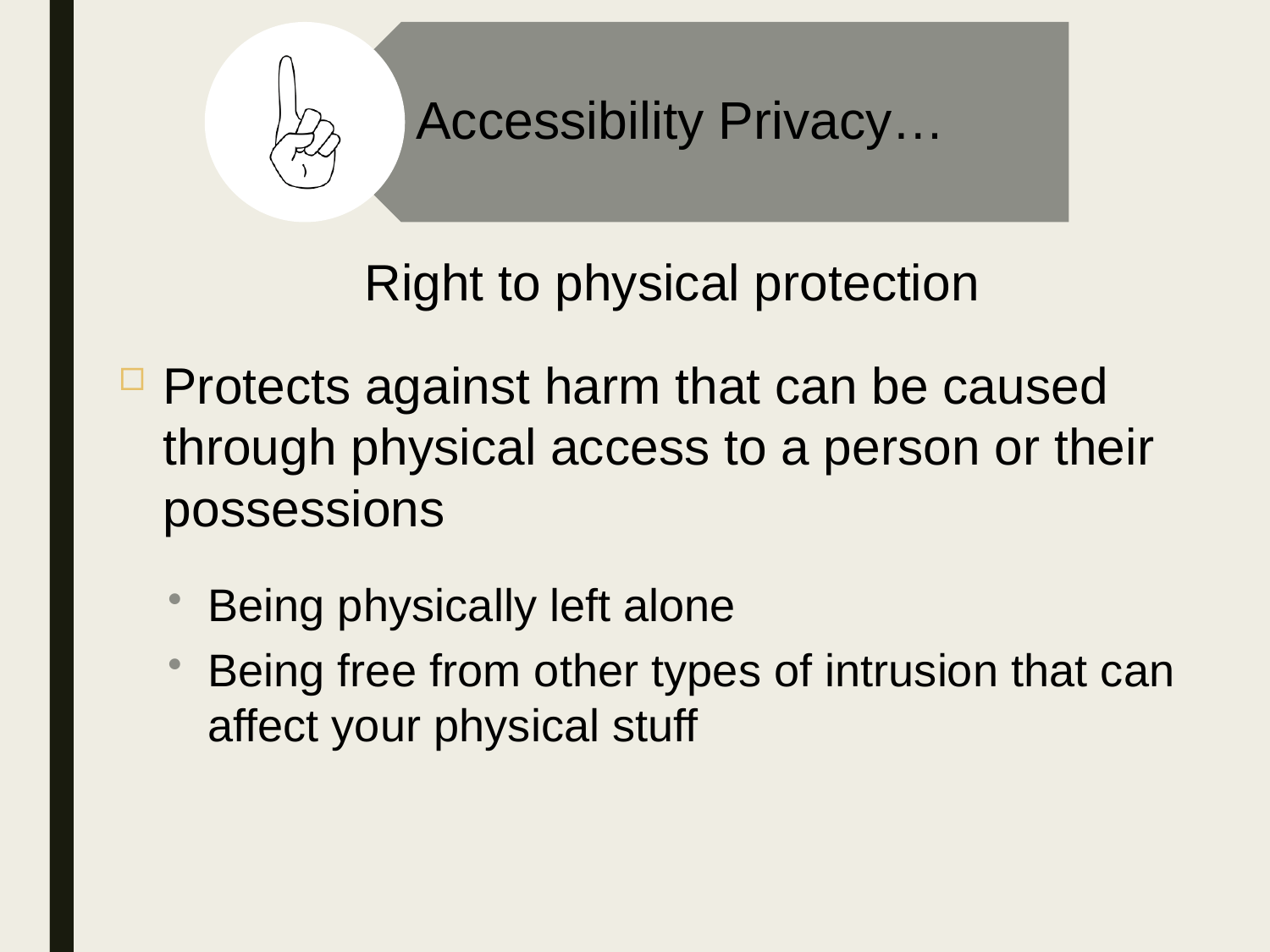

Accessibility Privacy…

Right to physical protection

Protects against harm that can be caused through physical access to a person or their possessions

Being physically left alone
Being free from other types of intrusion that can affect your physical stuff